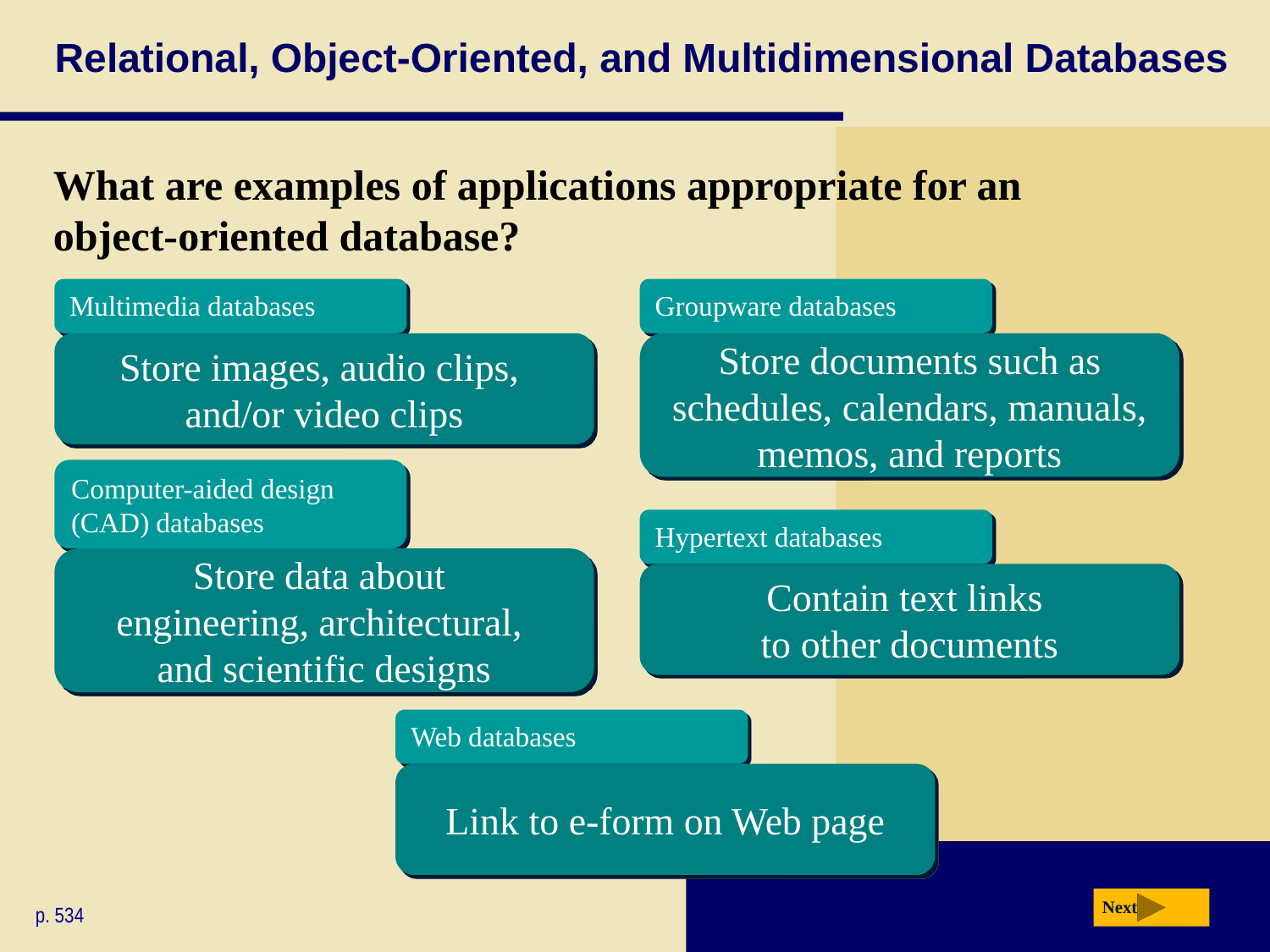

# Relational, Object-Oriented, and Multidimensional Databases
What are examples of applications appropriate for an
object-oriented database?
Multimedia databases
Store images, audio clips,
and/or video clips
Groupware databases
Store documents such as schedules, calendars, manuals, memos, and reports
Computer-aided design
(CAD) databases
Store data about
engineering, architectural,
and scientific designs
Hypertext databases
Contain text links
to other documents
Web databases
Link to e-form on Web page

Next
p. 534